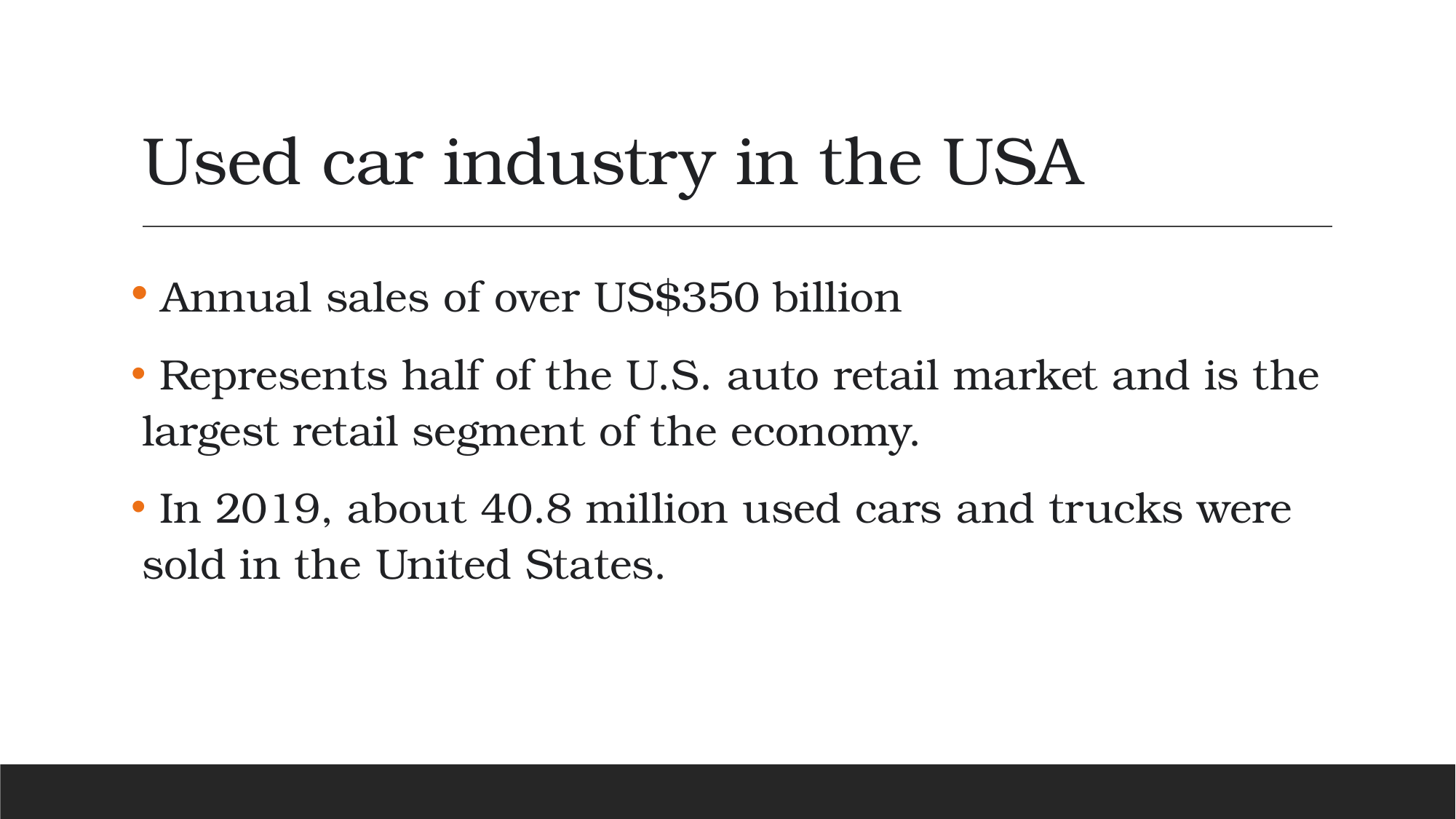

# Used car industry in the USA
 Annual sales of over US$350 billion
 Represents half of the U.S. auto retail market and is the largest retail segment of the economy.
 In 2019, about 40.8 million used cars and trucks were sold in the United States.